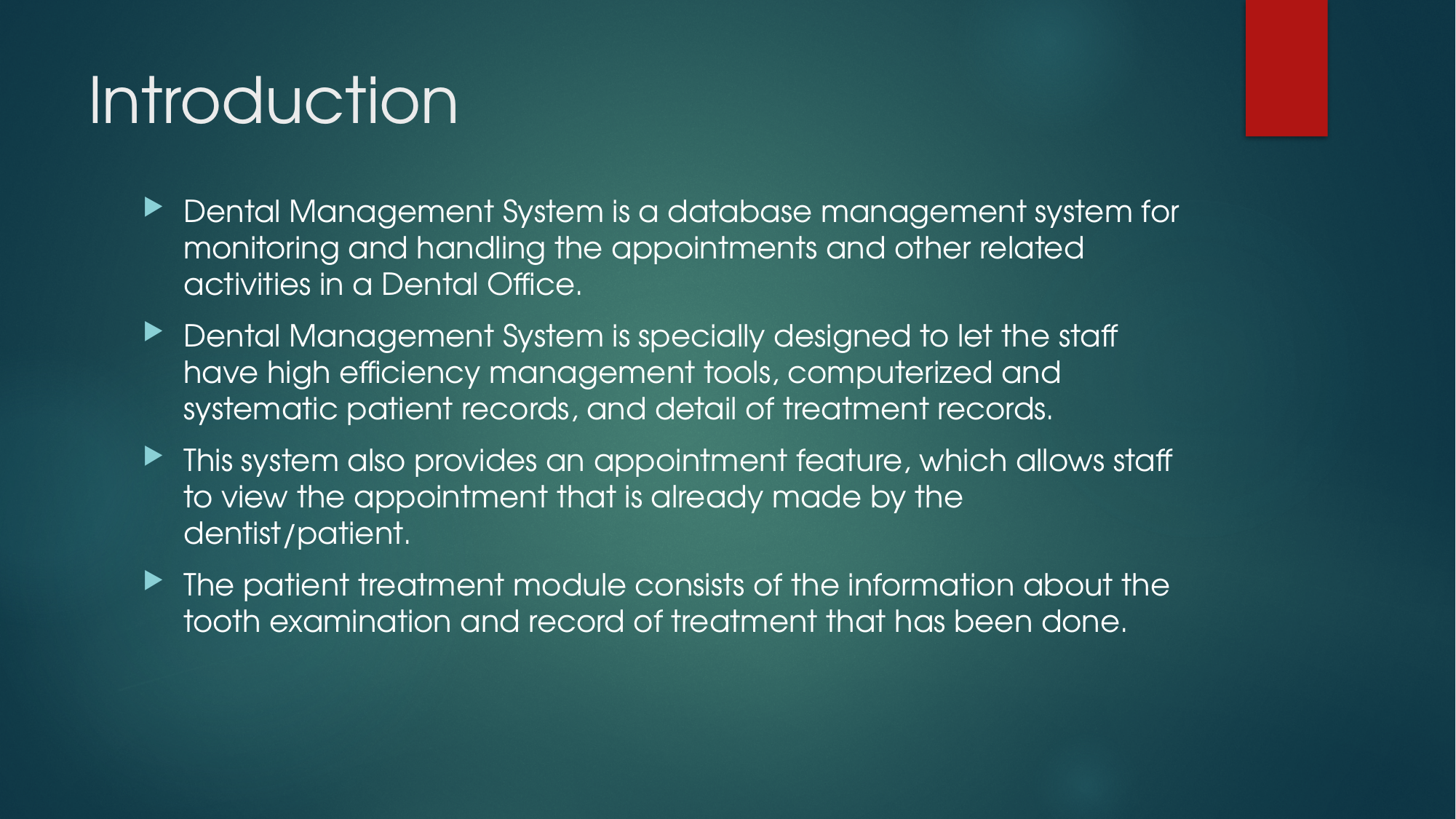

# Introduction
Dental Management System is a database management system for monitoring and handling the appointments and other related activities in a Dental Office.
Dental Management System is specially designed to let the staff have high efficiency management tools, computerized and systematic patient records, and detail of treatment records.
This system also provides an appointment feature, which allows staff to view the appointment that is already made by the dentist/patient.
The patient treatment module consists of the information about the tooth examination and record of treatment that has been done.